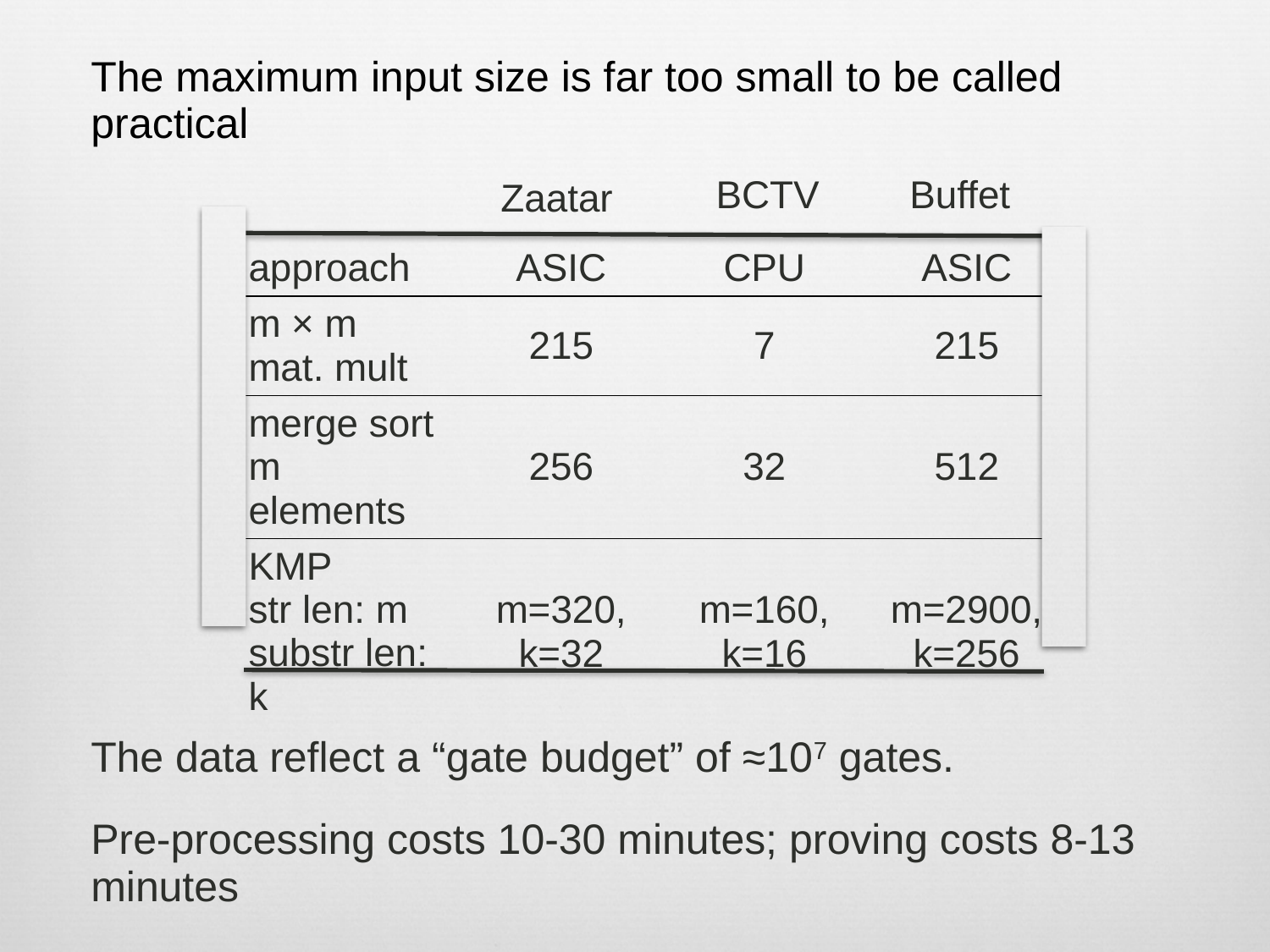

The maximum input size is far too small to be called practical
BCTV
Buffet
Zaatar

| approach | ASIC | CPU | ASIC |
| --- | --- | --- | --- |
| m × m mat. mult | 215 | 7 | 215 |
| merge sort m elements | 256 | 32 | 512 |
| KMP str len: m substr len: k | m=320, k=32 | m=160, k=16 | m=2900, k=256 |
The data reflect a “gate budget” of ≈107 gates.
Pre-processing costs 10-30 minutes; proving costs 8-13 minutes